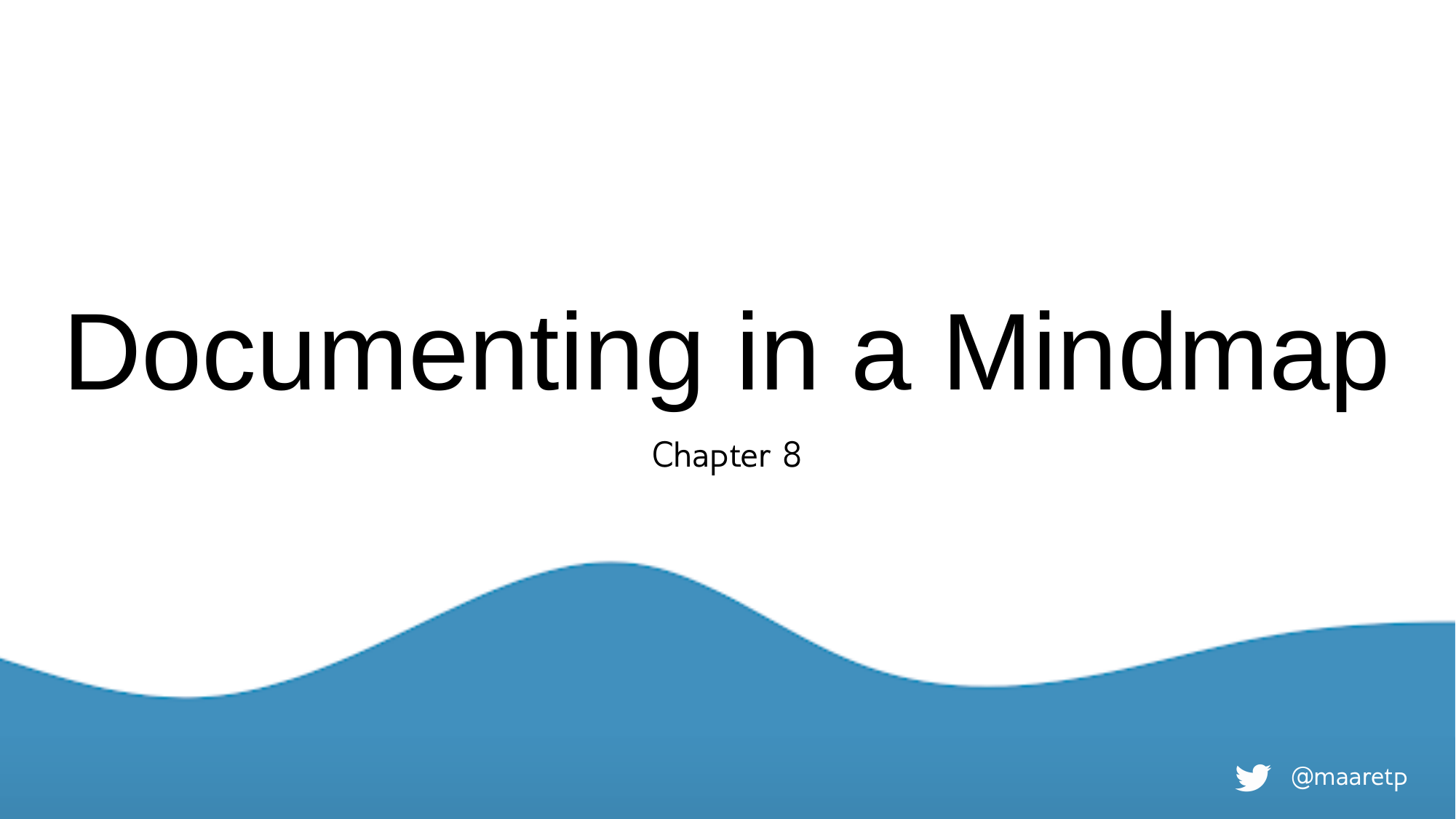

# Documenting in a Mindmap
Chapter 8